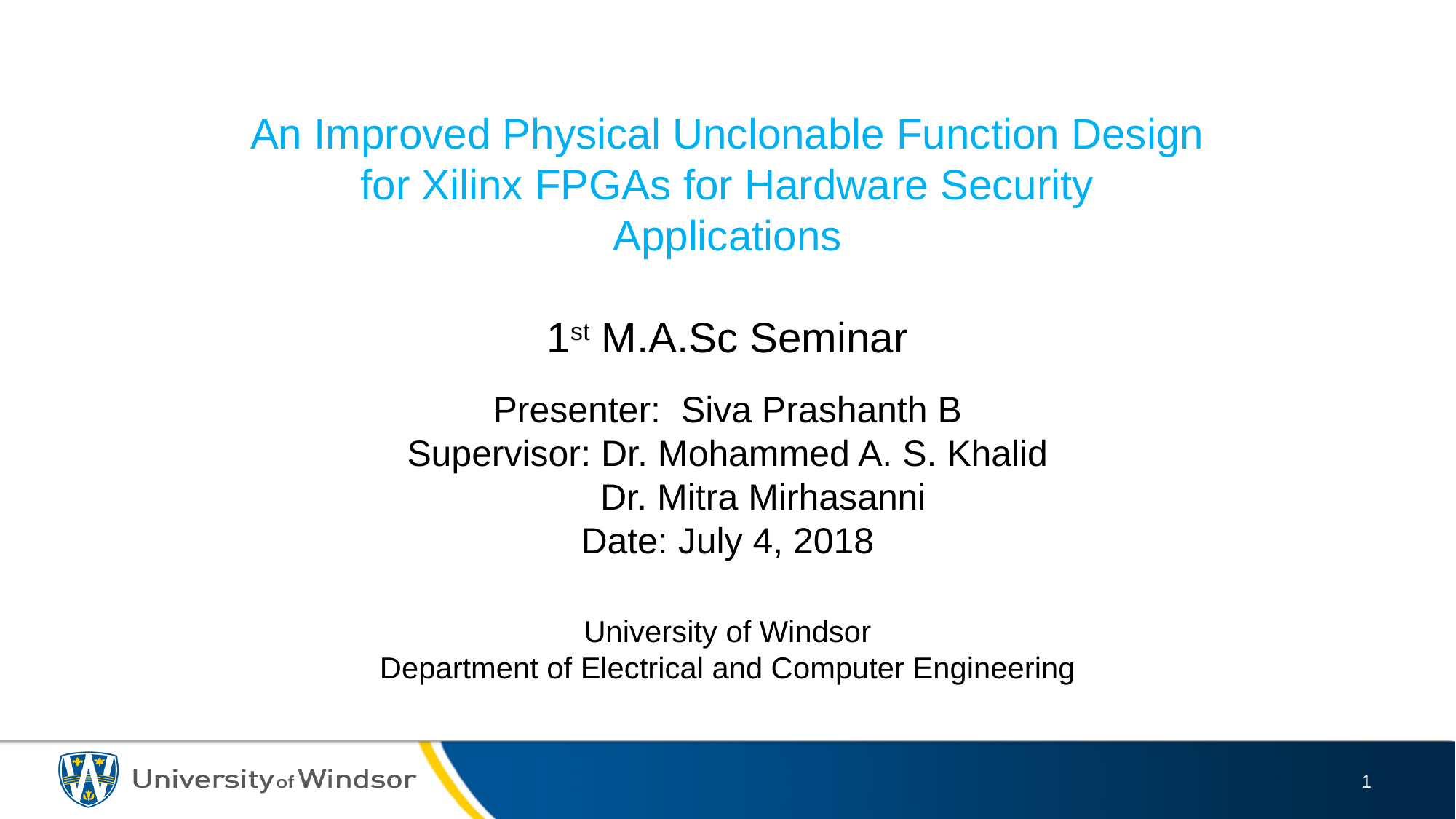

# An Improved Physical Unclonable Function Design for Xilinx FPGAs for Hardware Security Applications 1st M.A.Sc Seminar
Presenter:  Siva Prashanth B
Supervisor: Dr. Mohammed A. S. Khalid
       Dr. Mitra Mirhasanni
Date: July 4, 2018

University of Windsor
Department of Electrical and Computer Engineering
1